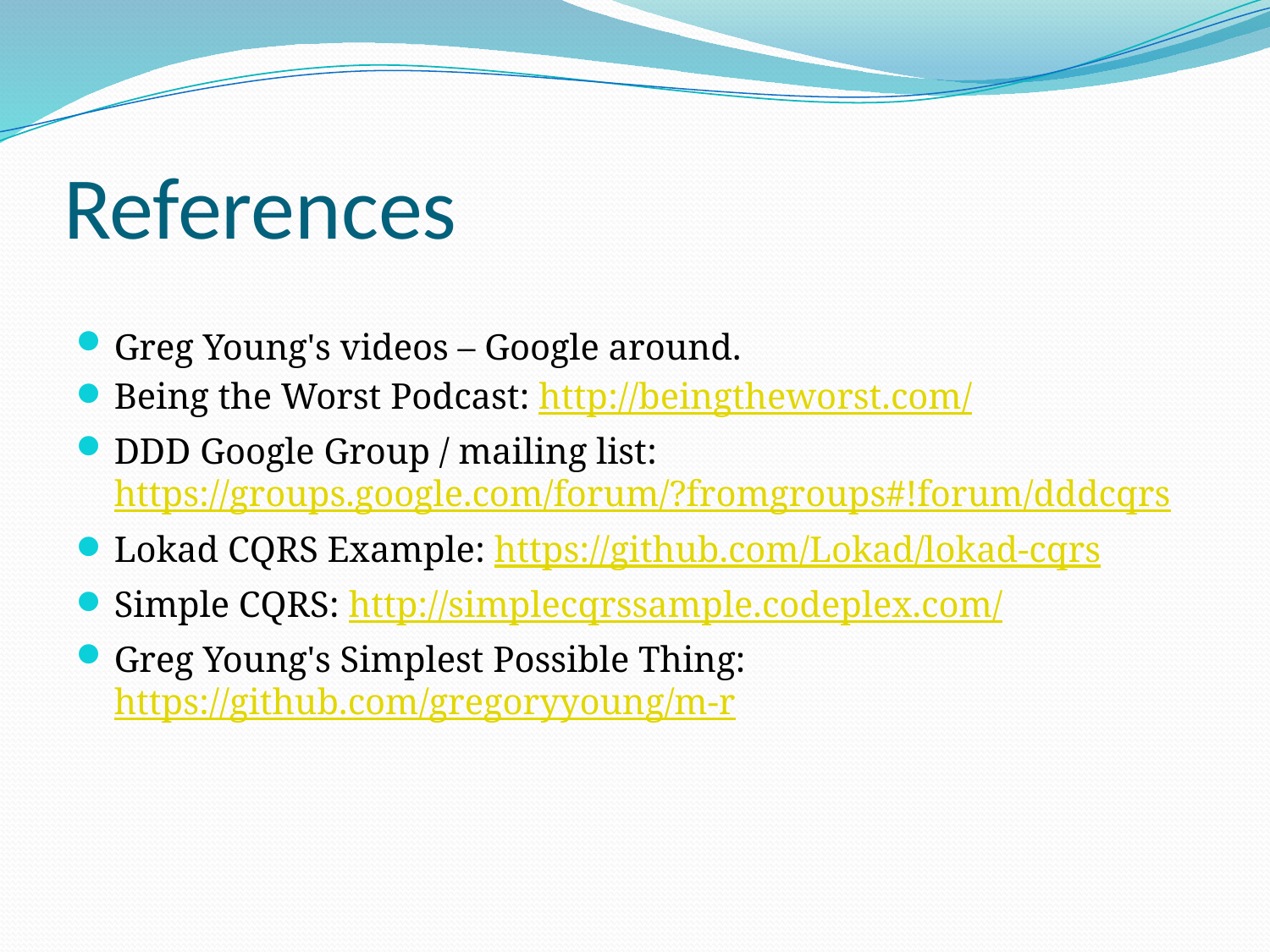

# References

Greg Young's videos – Google around.
Being the Worst Podcast: http://beingtheworst.com/
DDD Google Group / mailing list: https://groups.google.com/forum/?fromgroups#!forum/dddcqrs
Lokad CQRS Example: https://github.com/Lokad/lokad-cqrs
Simple CQRS: http://simplecqrssample.codeplex.com/
Greg Young's Simplest Possible Thing: https://github.com/gregoryyoung/m-r